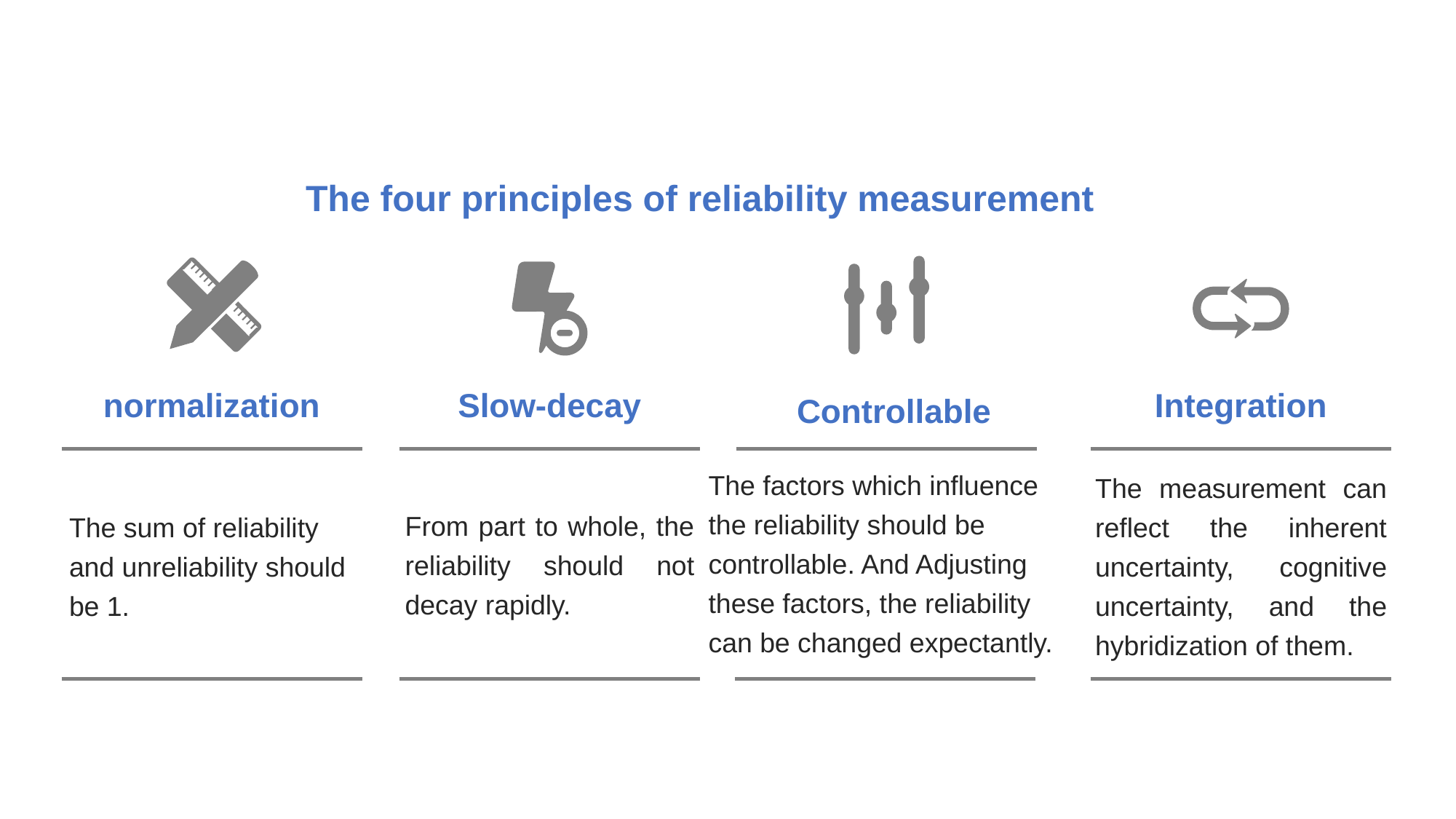

The four principles of reliability measurement

Integration
Slow-decay
normalization
Controllable
The factors which influence the reliability should be controllable. And Adjusting these factors, the reliability can be changed expectantly.
From part to whole, the reliability should not decay rapidly.
The sum of reliability and unreliability should be 1.
The measurement can reflect the inherent uncertainty,  cognitive uncertainty, and the hybridization of them.